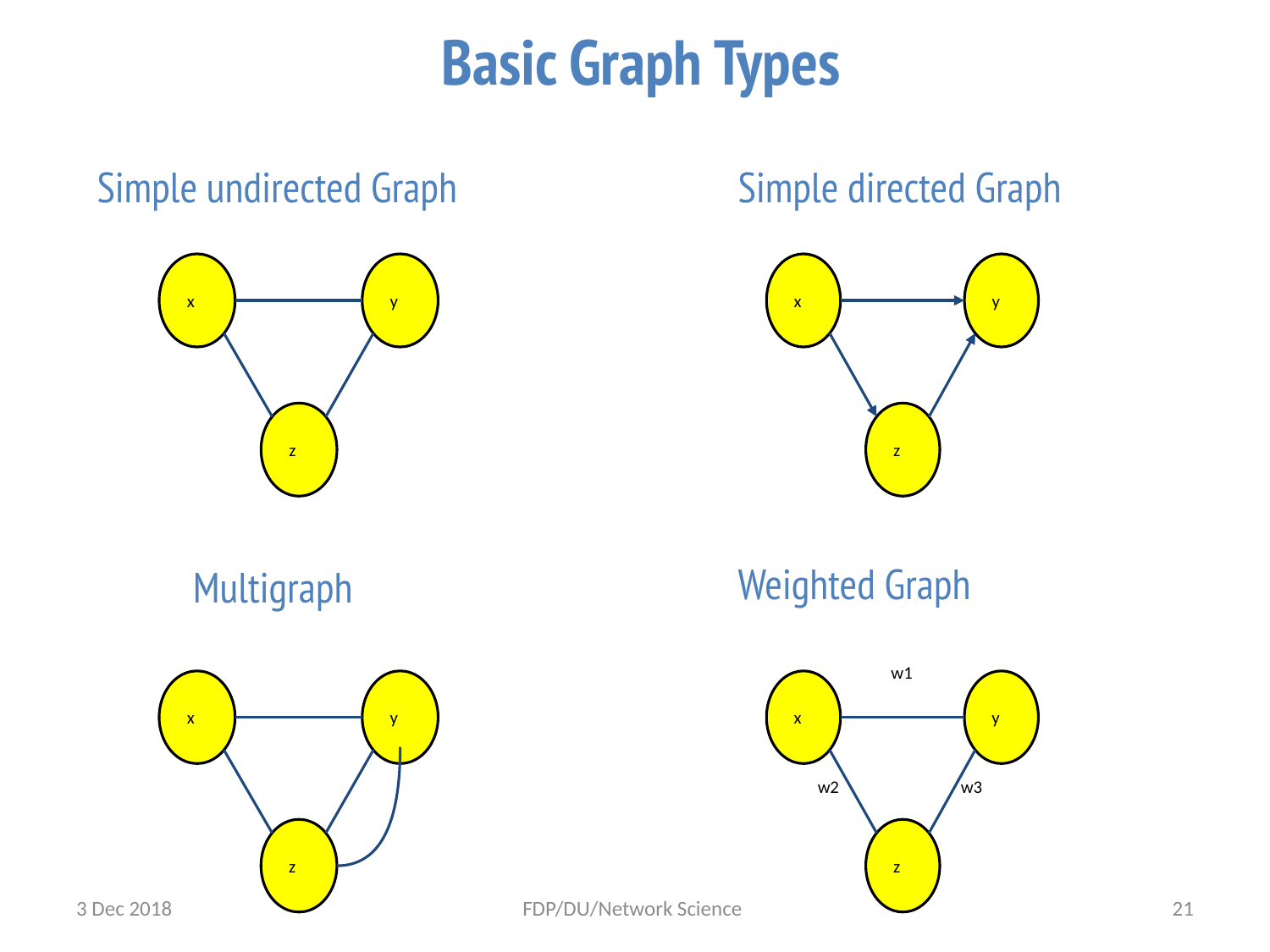

Basic Graph Types
Simple undirected Graph
Simple directed Graph
 x
 y
 x
 y
 z
 z
Weighted Graph
Multigraph
w1
 x
 y
 x
 y
w2
w3
 z
 z
3 Dec 2018
FDP/DU/Network Science
21